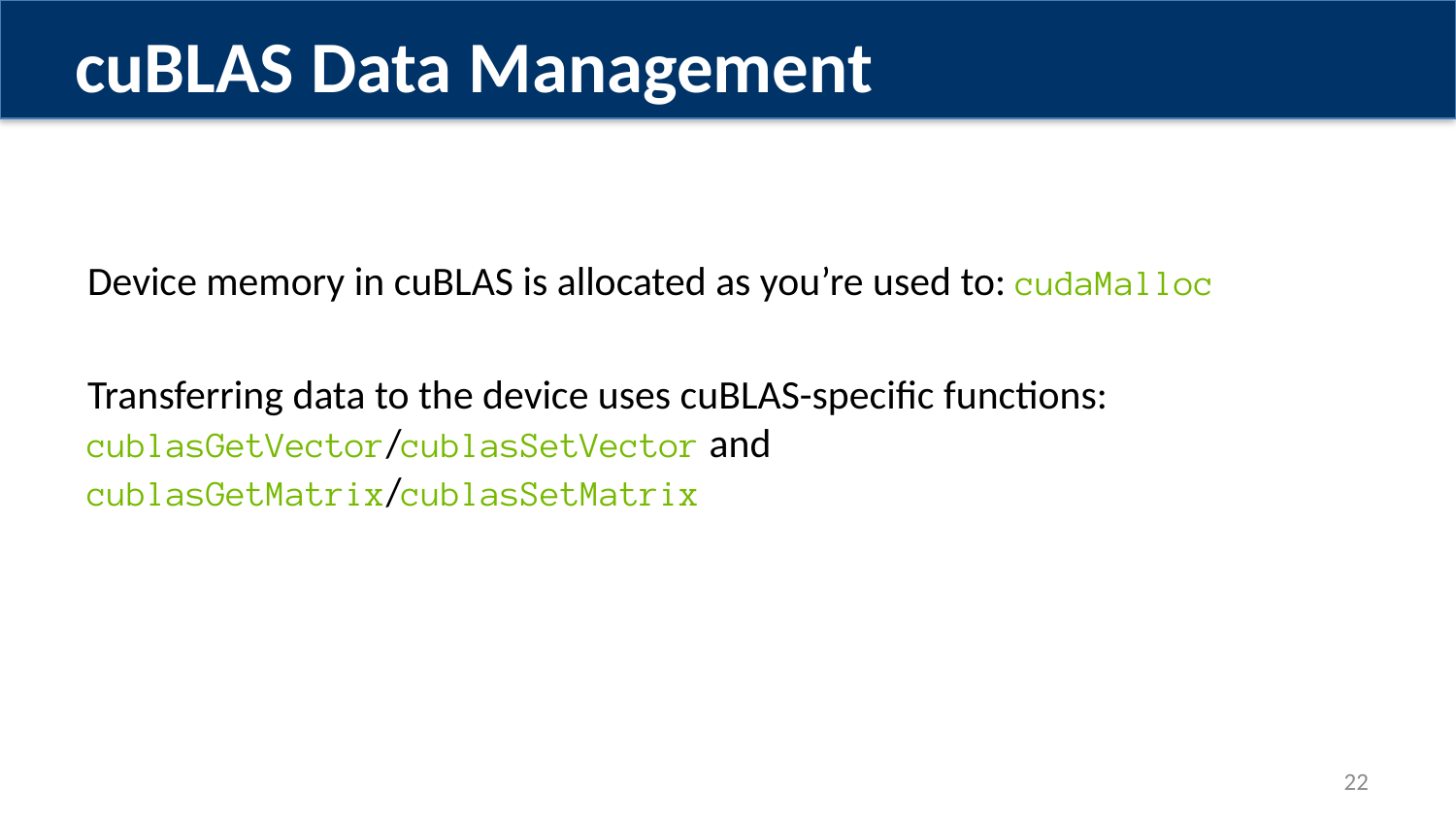

cuBLAS Data Management

Device memory in cuBLAS is allocated as you’re used to: cudaMalloc

Transferring data to the device uses cuBLAS-specific functions: cublasGetVector/cublasSetVector and cublasGetMatrix/cublasSetMatrix
22